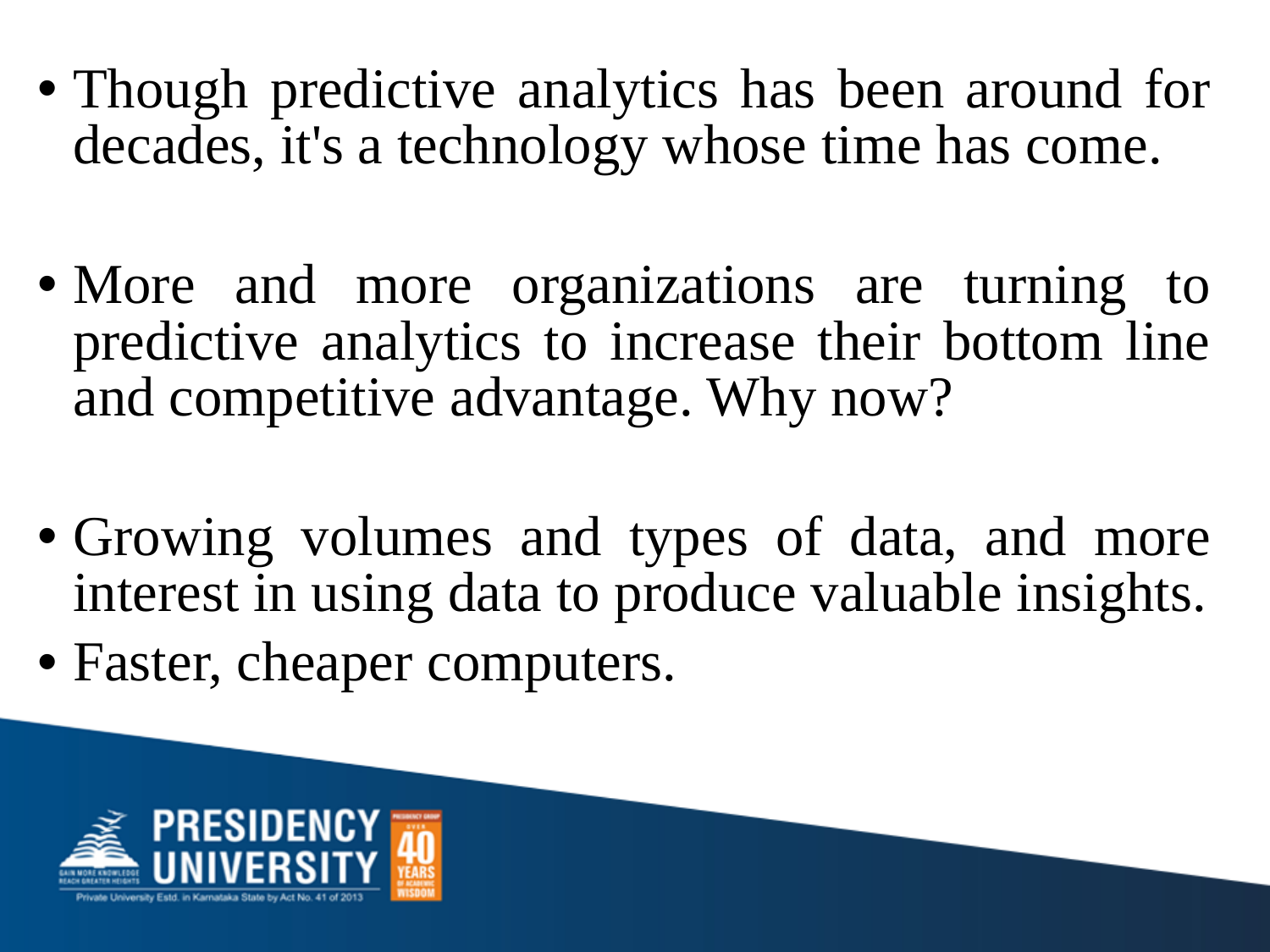

Though predictive analytics has been around for decades, it's a technology whose time has come.

More and more organizations are turning to predictive analytics to increase their bottom line and competitive advantage. Why now?

Growing volumes and types of data, and more interest in using data to produce valuable insights.
Faster, cheaper computers.